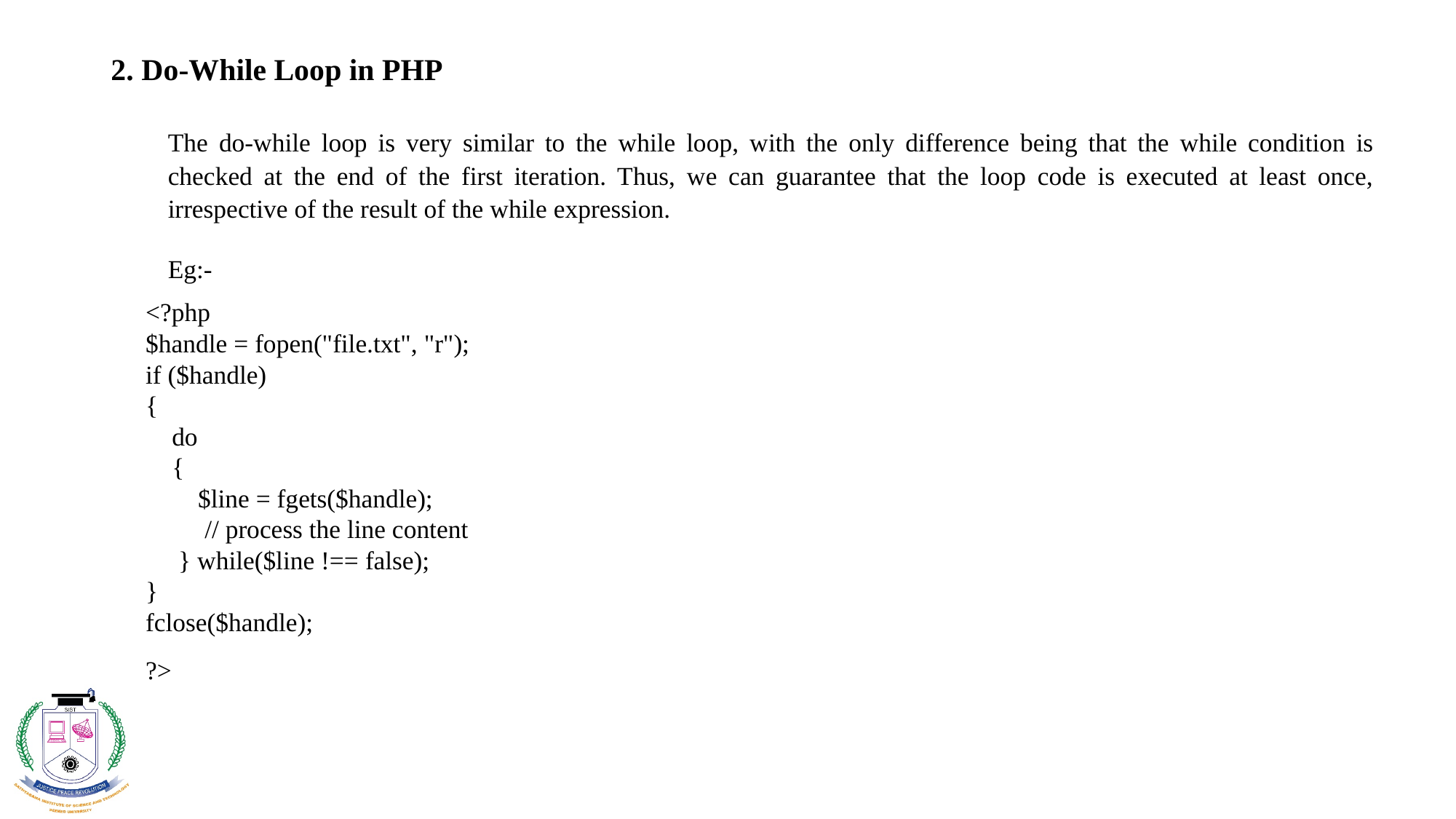

# 2. Do-While Loop in PHP
The do-while loop is very similar to the while loop, with the only difference being that the while condition is checked at the end of the first iteration. Thus, we can guarantee that the loop code is executed at least once, irrespective of the result of the while expression.
Eg:-
<?php
$handle = fopen("file.txt", "r");
if ($handle)
{
    do
    {
        $line = fgets($handle);
         // process the line content
     } while($line !== false);
}
fclose($handle);
?>